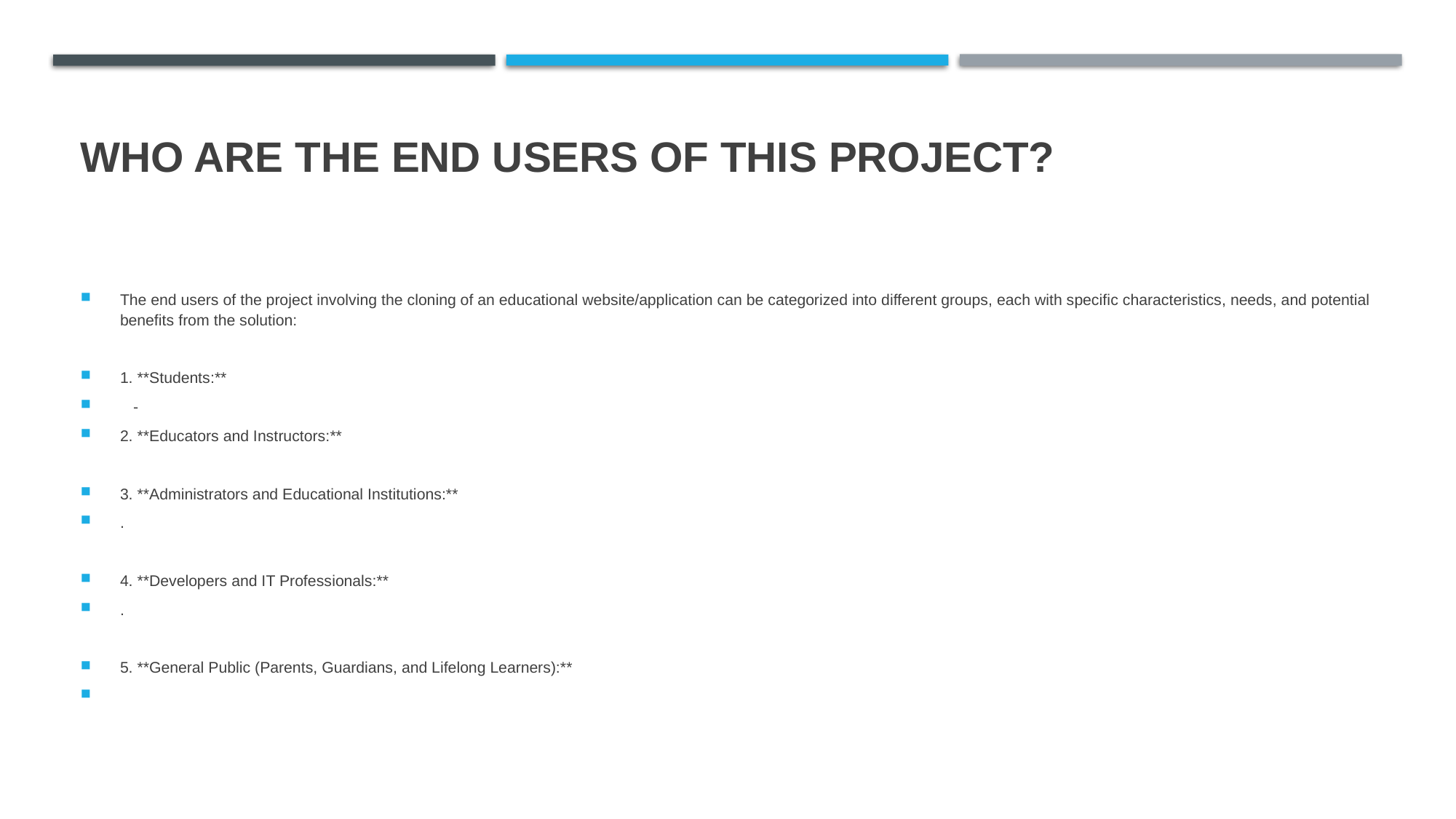

# WHO ARE THE END USERS of this project?
The end users of the project involving the cloning of an educational website/application can be categorized into different groups, each with specific characteristics, needs, and potential benefits from the solution:

1. **Students:**
   -
2. **Educators and Instructors:**

3. **Administrators and Educational Institutions:**
.

4. **Developers and IT Professionals:**
.

5. **General Public (Parents, Guardians, and Lifelong Learners):**